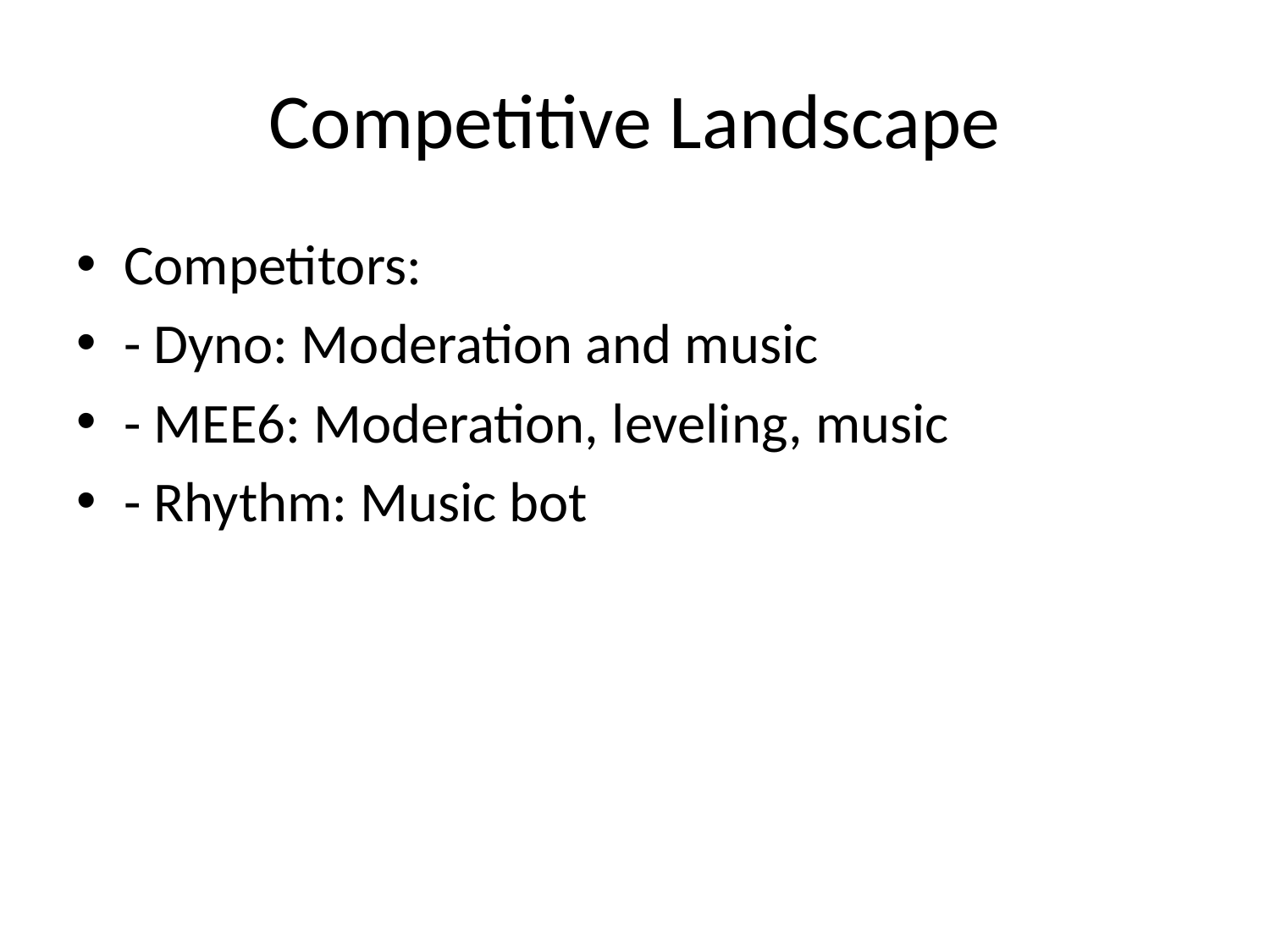

# Competitive Landscape
Competitors:
- Dyno: Moderation and music
- MEE6: Moderation, leveling, music
- Rhythm: Music bot